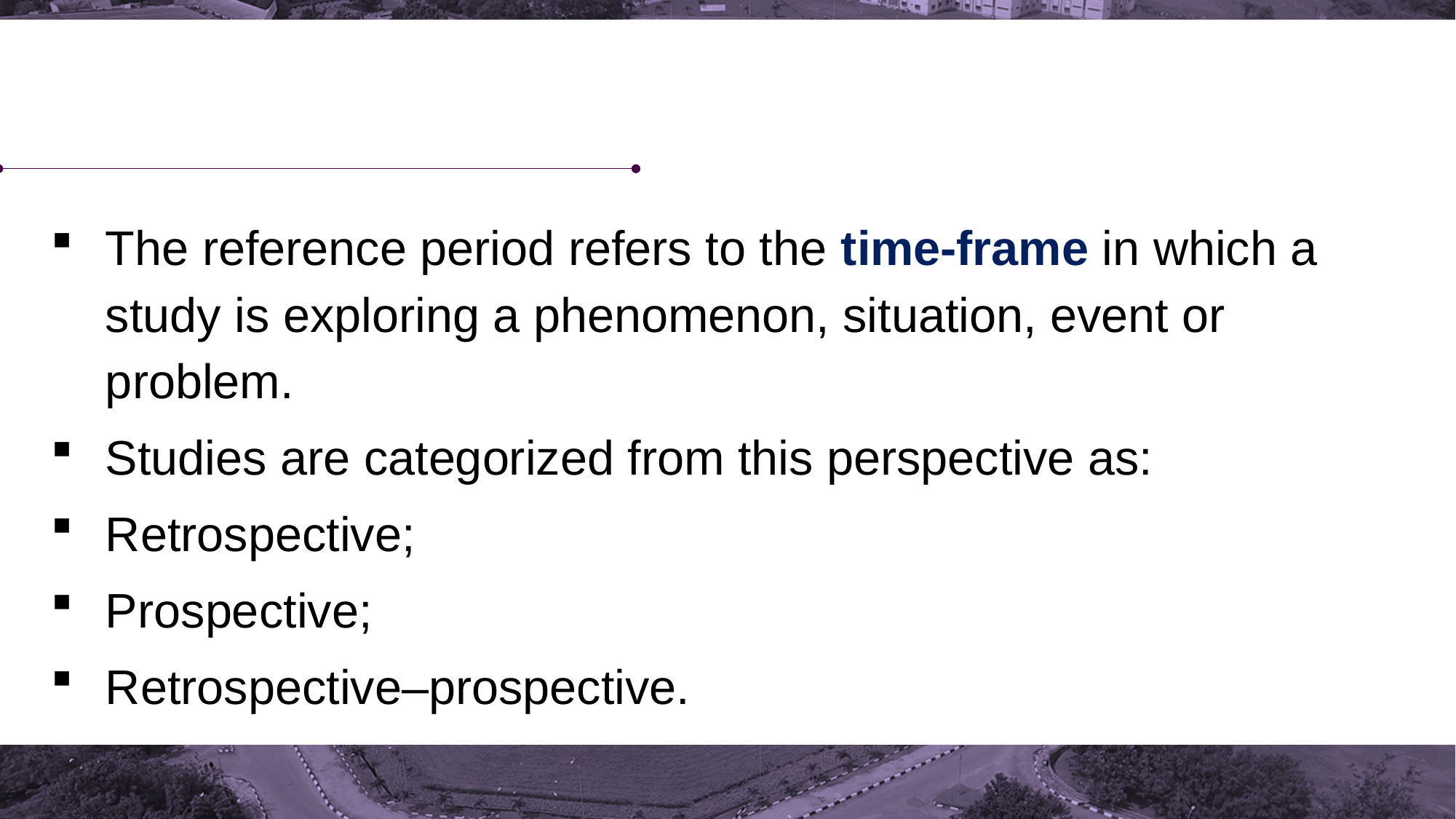

#
The reference period refers to the time-frame in which a study is exploring a phenomenon, situation, event or problem.
Studies are categorized from this perspective as:
Retrospective;
Prospective;
Retrospective–prospective.